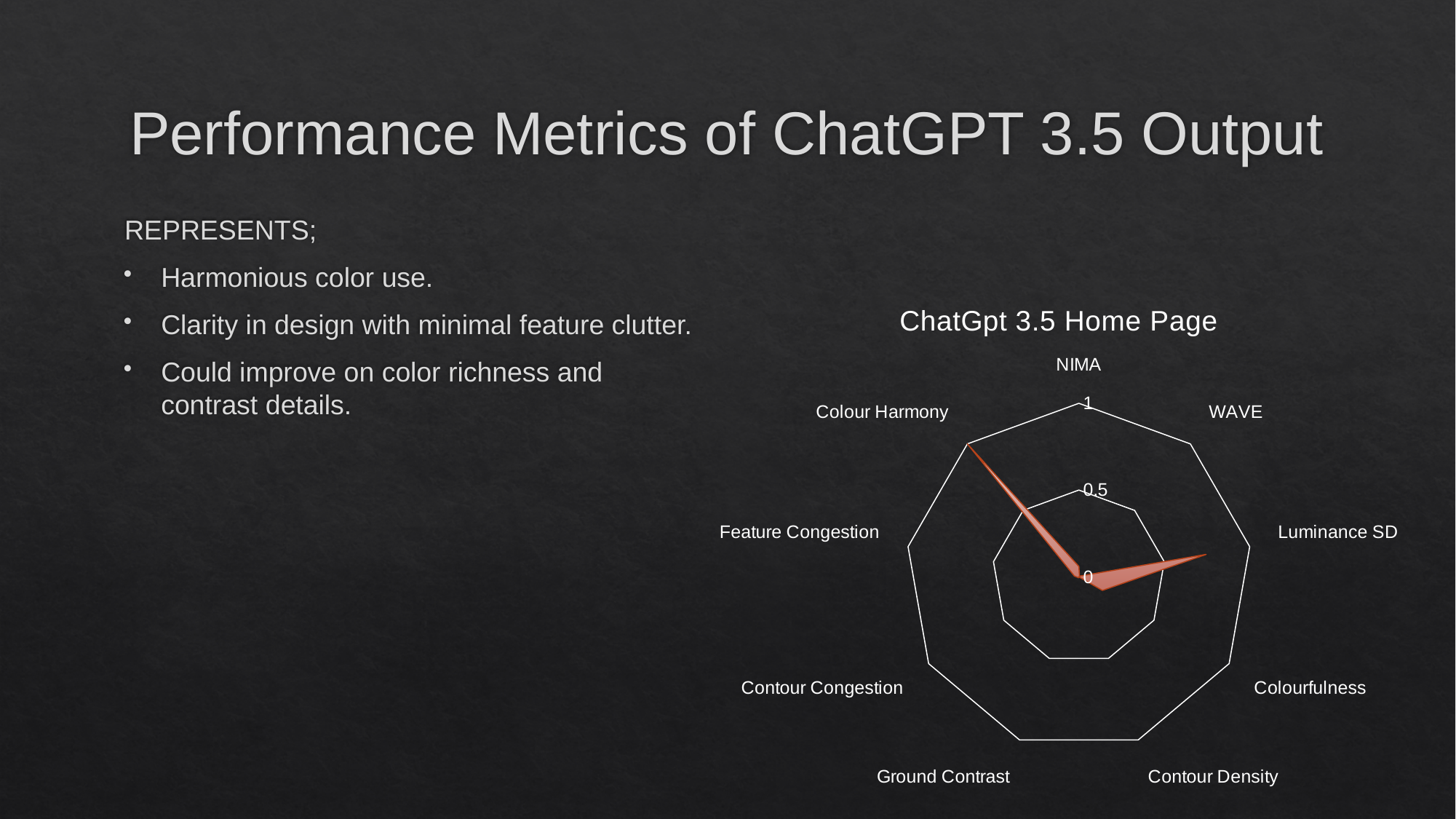

# Performance Metrics of ChatGPT 3.5 Output
REPRESENTS;
Harmonious color use.
Clarity in design with minimal feature clutter.
Could improve on color richness and contrast details.

### Chart: ChatGpt 3.5 Home Page

| Category |  |
|---|---|
| NIMA | 0.0599 |
| WAVE | 0.0053 |
| Luminance SD | 0.7451 |
| Colourfulness | 0.1566 |
| Contour Density | 0.0001 |
|  Ground Contrast | 0.0062 |
| Contour Congestion | 0.0067 |
| Feature Congestion | 0.0264 |
| Colour Harmony | 1.0 |